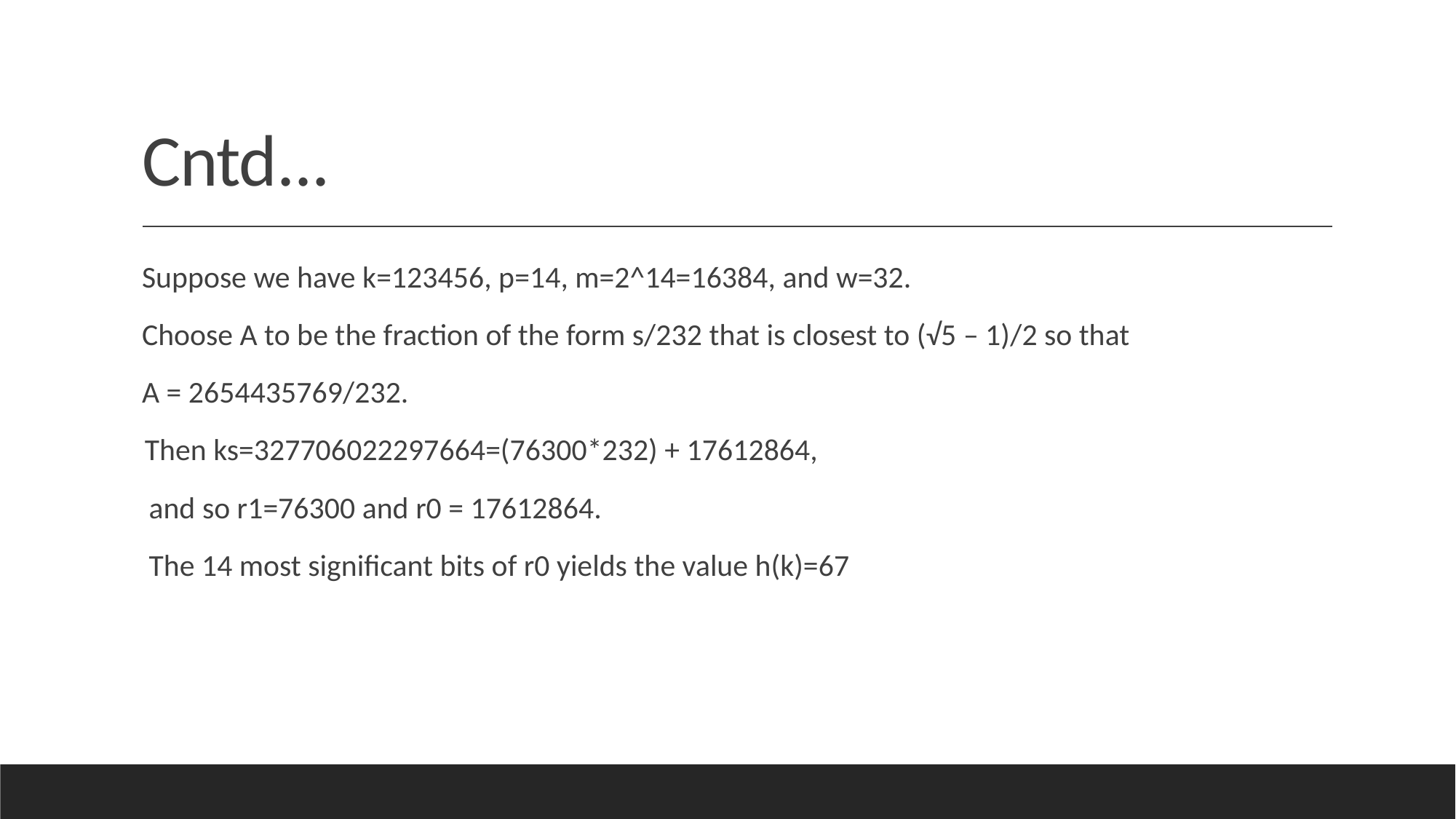

# Cntd...
Suppose we have k=123456, p=14, m=2^14=16384, and w=32.
Choose A to be the fraction of the form s/232 that is closest to (√5 – 1)/2 so that
A = 2654435769/232.
  Then ks=327706022297664=(76300*232) + 17612864,
 and so r1=76300 and r0 = 17612864.
 The 14 most significant bits of r0 yields the value h(k)=67